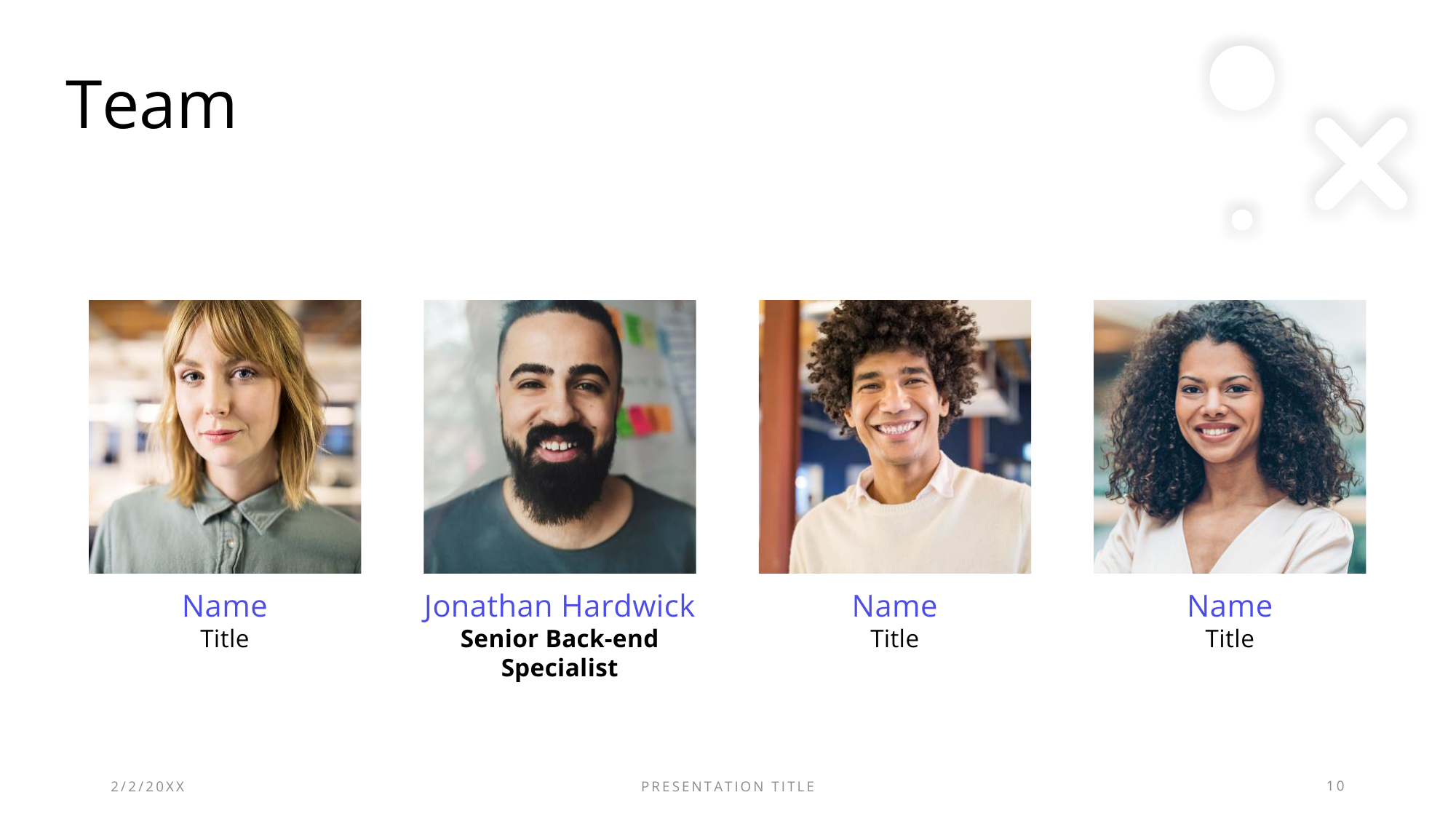

# Team
Name
Title
Jonathan Hardwick
Senior Back-end Specialist
Name
Title
Name
Title
2/2/20XX
PRESENTATION TITLE
10